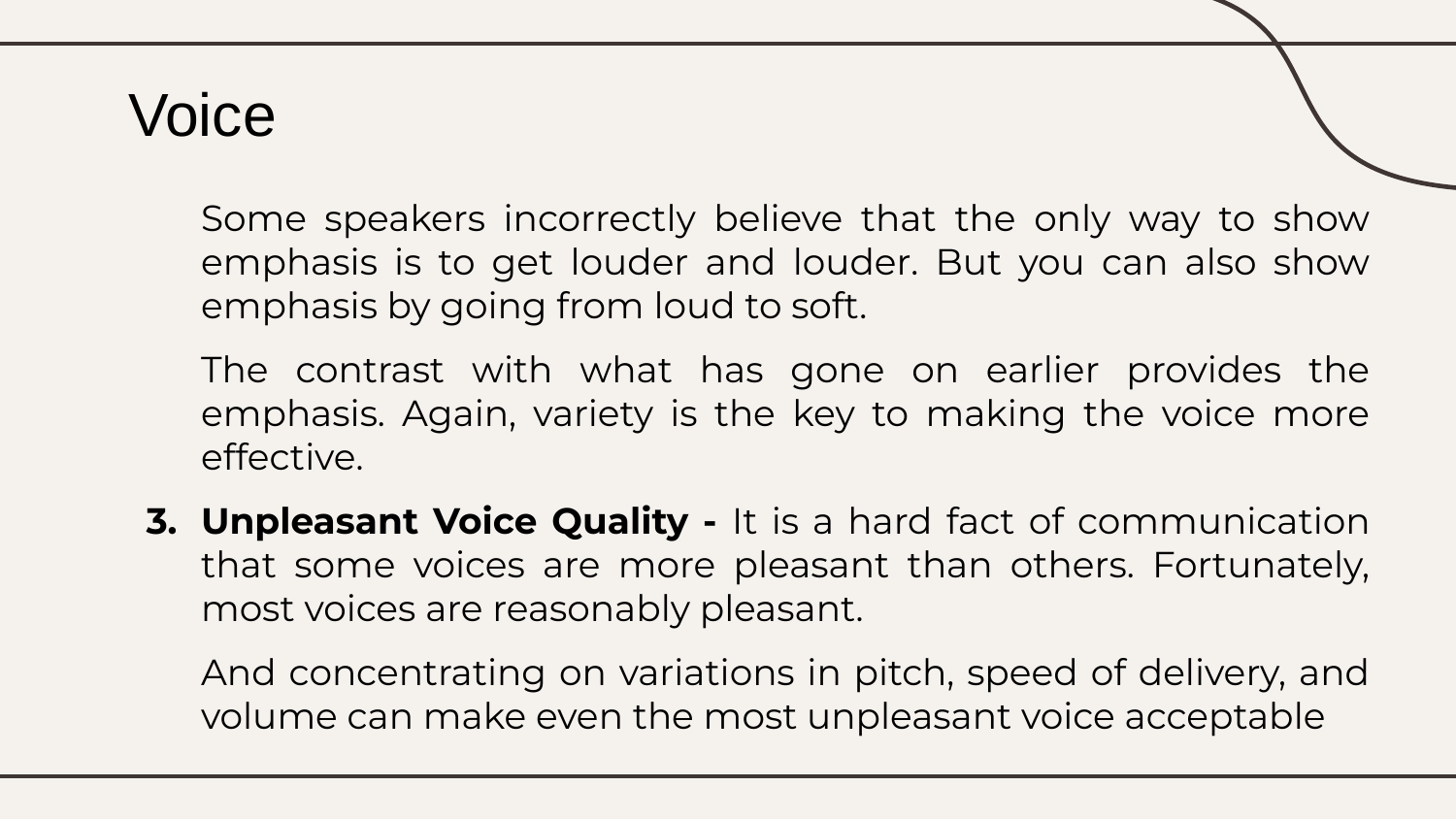

# Voice
Some speakers incorrectly believe that the only way to show emphasis is to get louder and louder. But you can also show emphasis by going from loud to soft.
The contrast with what has gone on earlier provides the emphasis. Again, variety is the key to making the voice more effective.
Unpleasant Voice Quality - It is a hard fact of communication that some voices are more pleasant than others. Fortunately, most voices are reasonably pleasant.
And concentrating on variations in pitch, speed of delivery, and volume can make even the most unpleasant voice acceptable